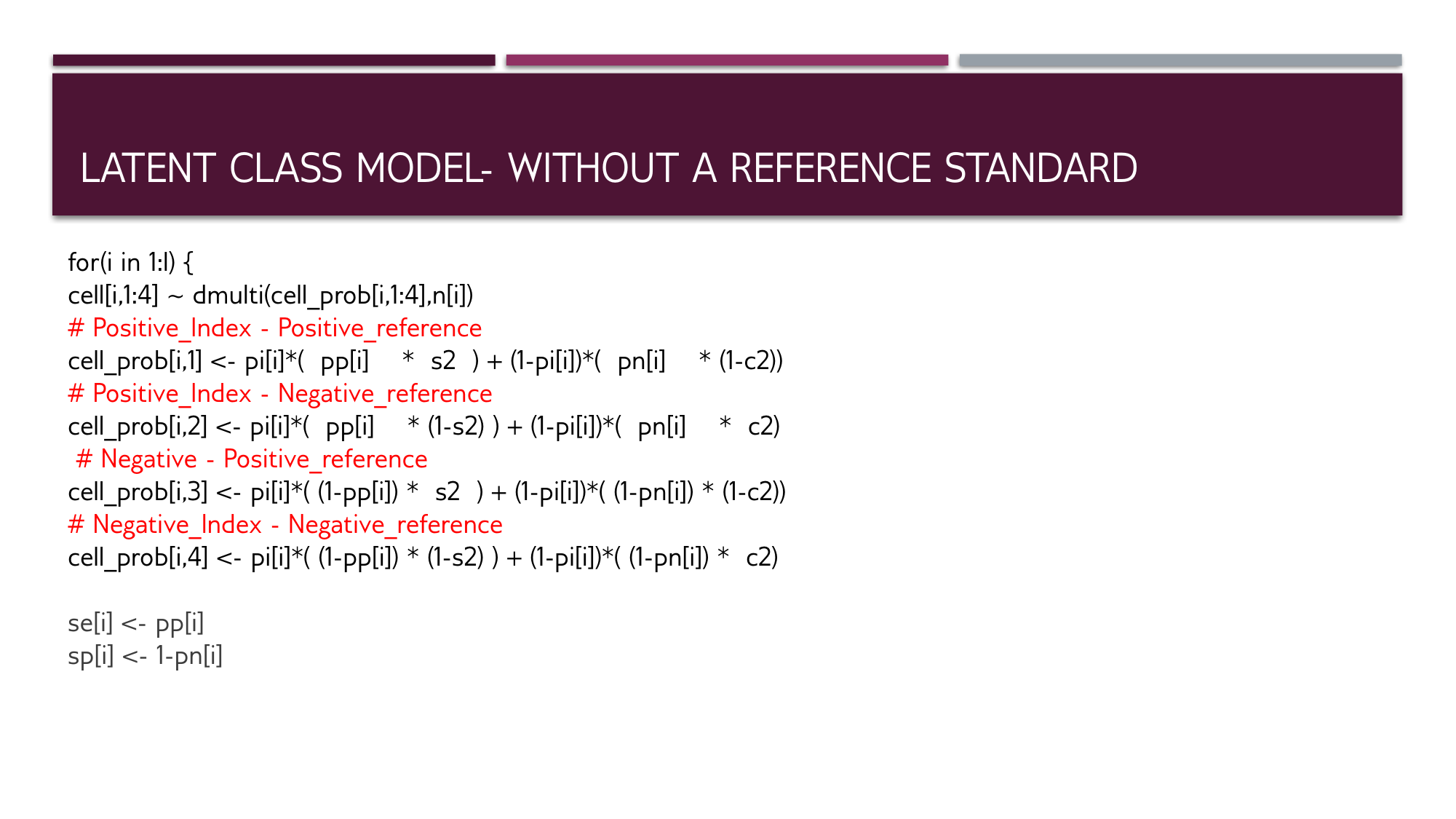

# LATENT CLASS Model- WITHOUT A REFERENCE STANDARD
for(i in 1:l) {
cell[i,1:4] ~ dmulti(cell_prob[i,1:4],n[i])
# Positive_Index - Positive_reference
cell_prob[i,1] <- pi[i]*(  pp[i]    *  s2  ) + (1-pi[i])*(  pn[i]    * (1-c2))
# Positive_Index - Negative_reference
cell_prob[i,2] <- pi[i]*(  pp[i]    * (1-s2) ) + (1-pi[i])*(  pn[i]    *  c2)
 # Negative - Positive_reference
cell_prob[i,3] <- pi[i]*( (1-pp[i]) *  s2  ) + (1-pi[i])*( (1-pn[i]) * (1-c2))
# Negative_Index - Negative_reference
cell_prob[i,4] <- pi[i]*( (1-pp[i]) * (1-s2) ) + (1-pi[i])*( (1-pn[i]) *  c2)

se[i] <- pp[i]
sp[i] <- 1-pn[i]